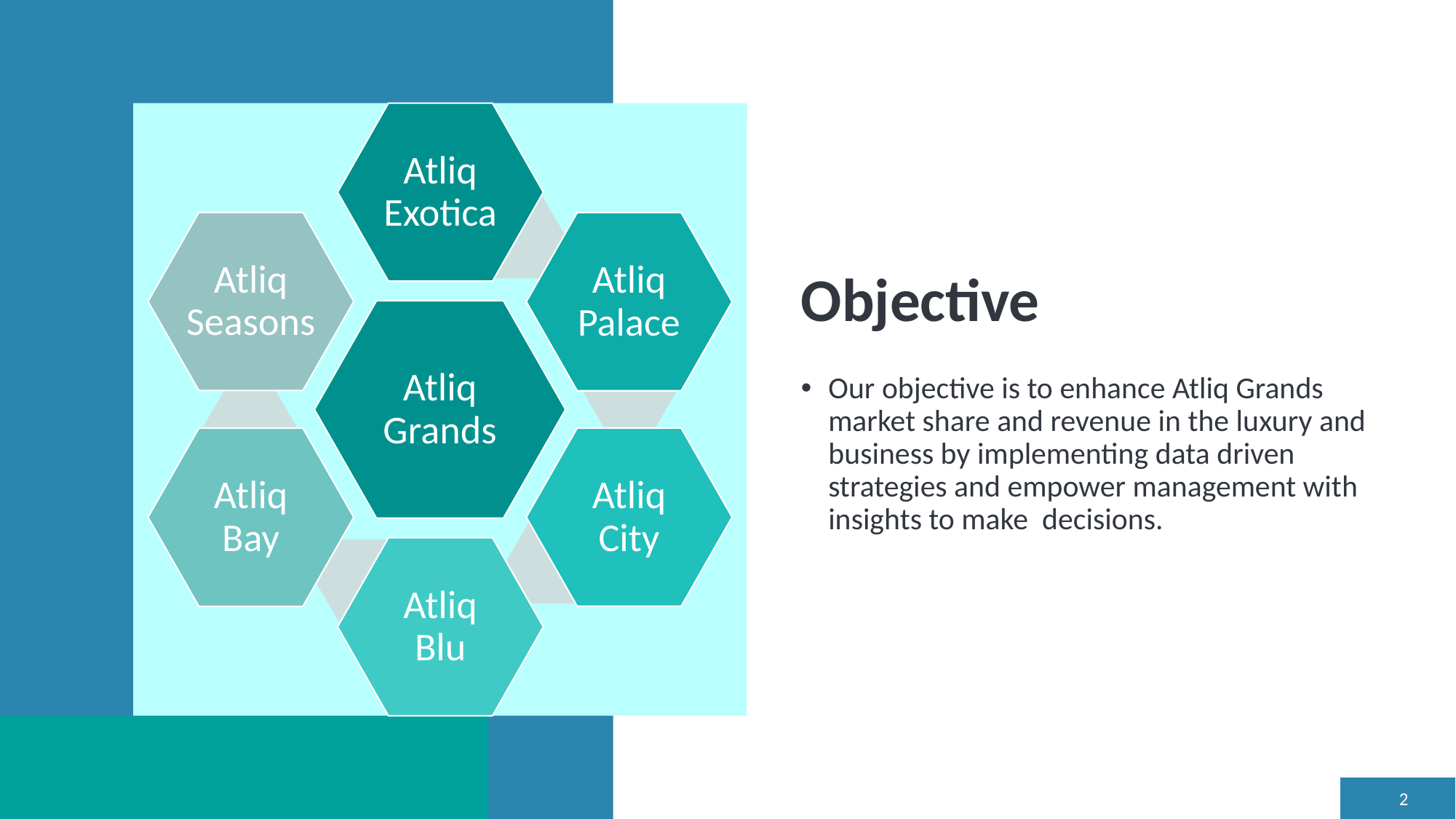

Atliq Grands
Atliq Exotica
Atliq Palace
Atliq City
Atliq Blu
Atliq Bay
Atliq Seasons

# Objective
Our objective is to enhance Atliq Grands market share and revenue in the luxury and business by implementing data driven strategies and empower management with insights to make  decisions.
2